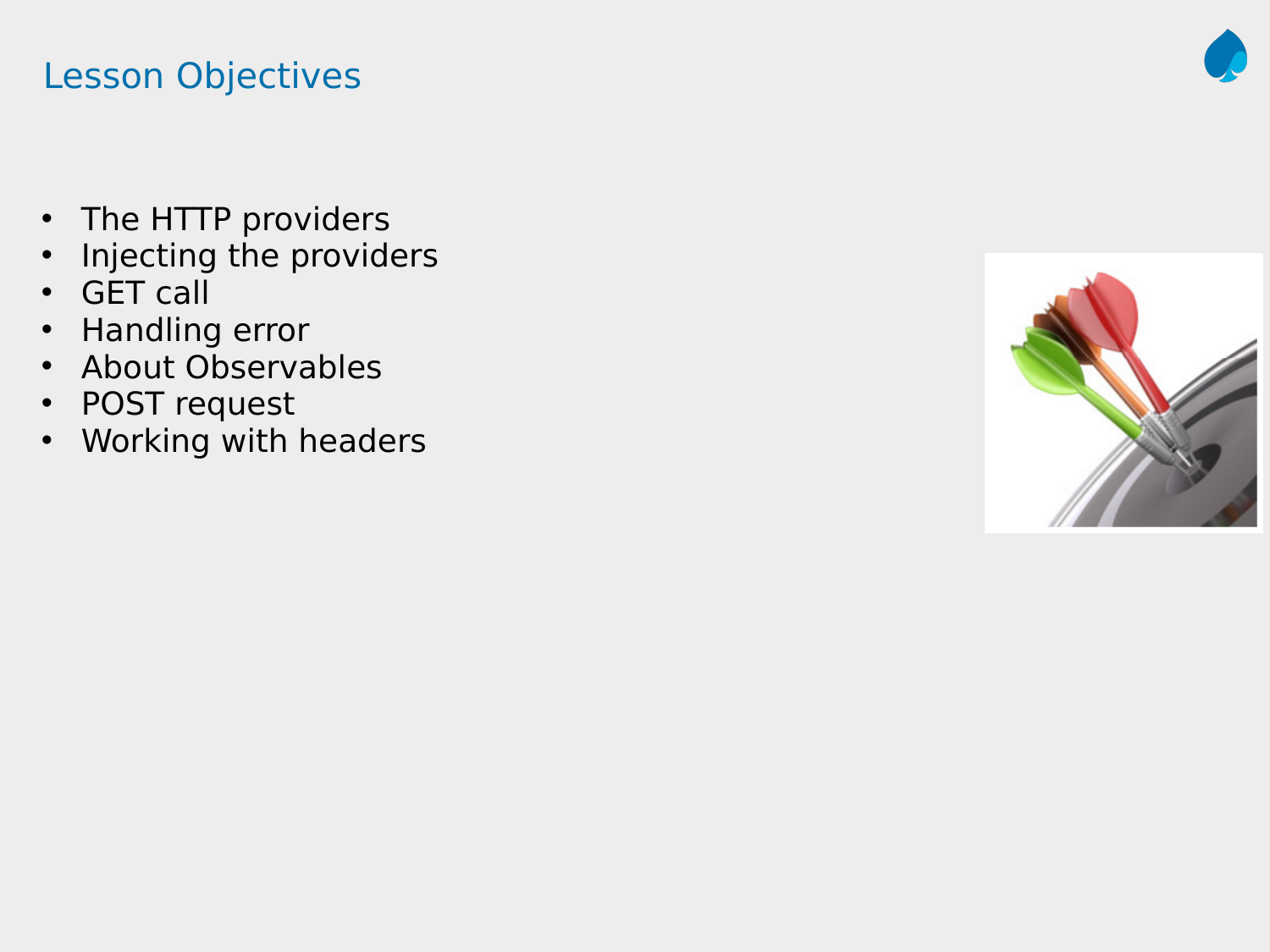

# Lesson Objectives
The HTTP providers
Injecting the providers
GET call
Handling error
About Observables
POST request
Working with headers